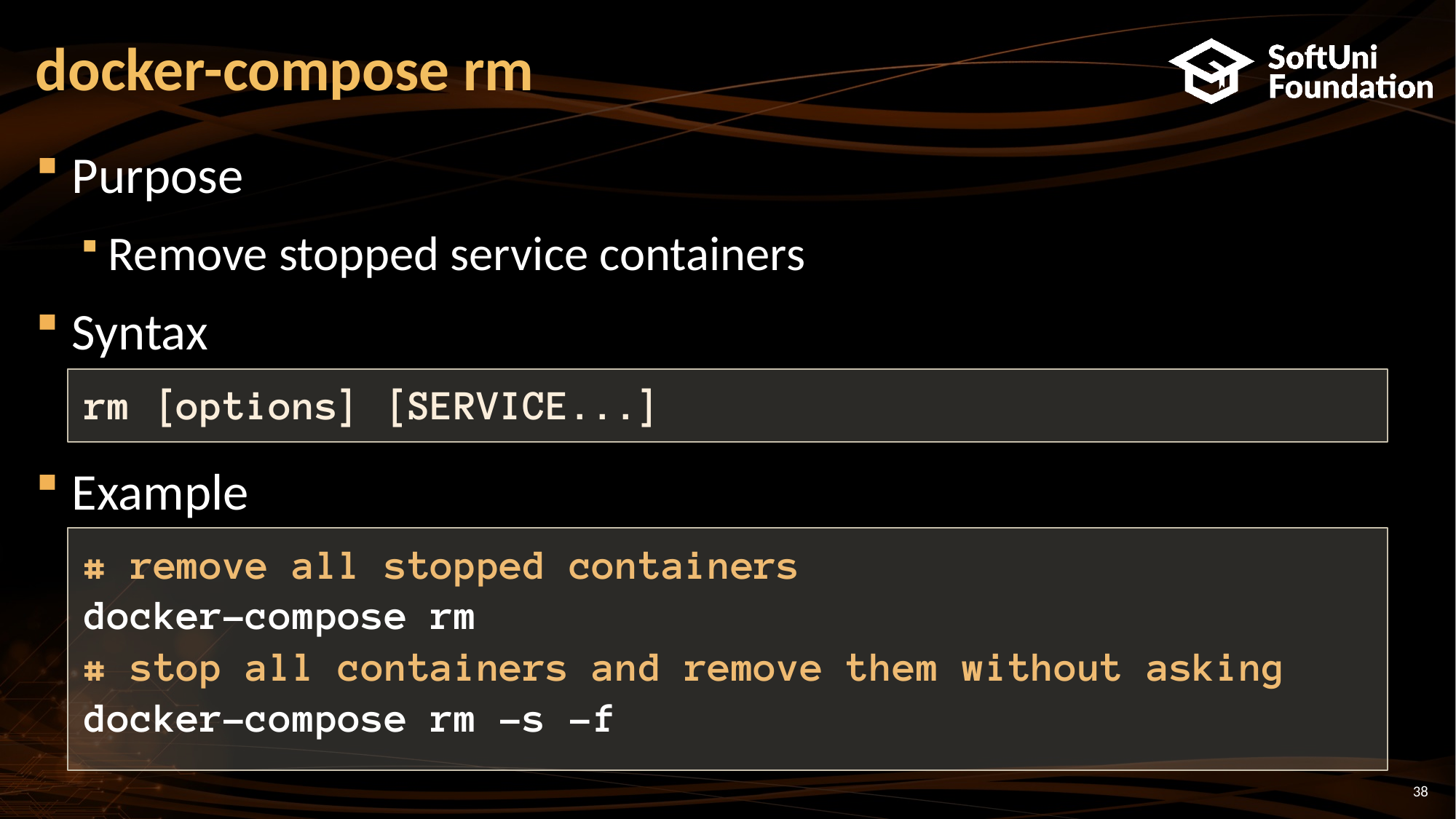

# docker-compose rm
Purpose
Remove stopped service containers
Syntax

Example
rm [options] [SERVICE...]
# remove all stopped containers
docker-compose rm
# stop all containers and remove them without asking
docker-compose rm -s -f
38